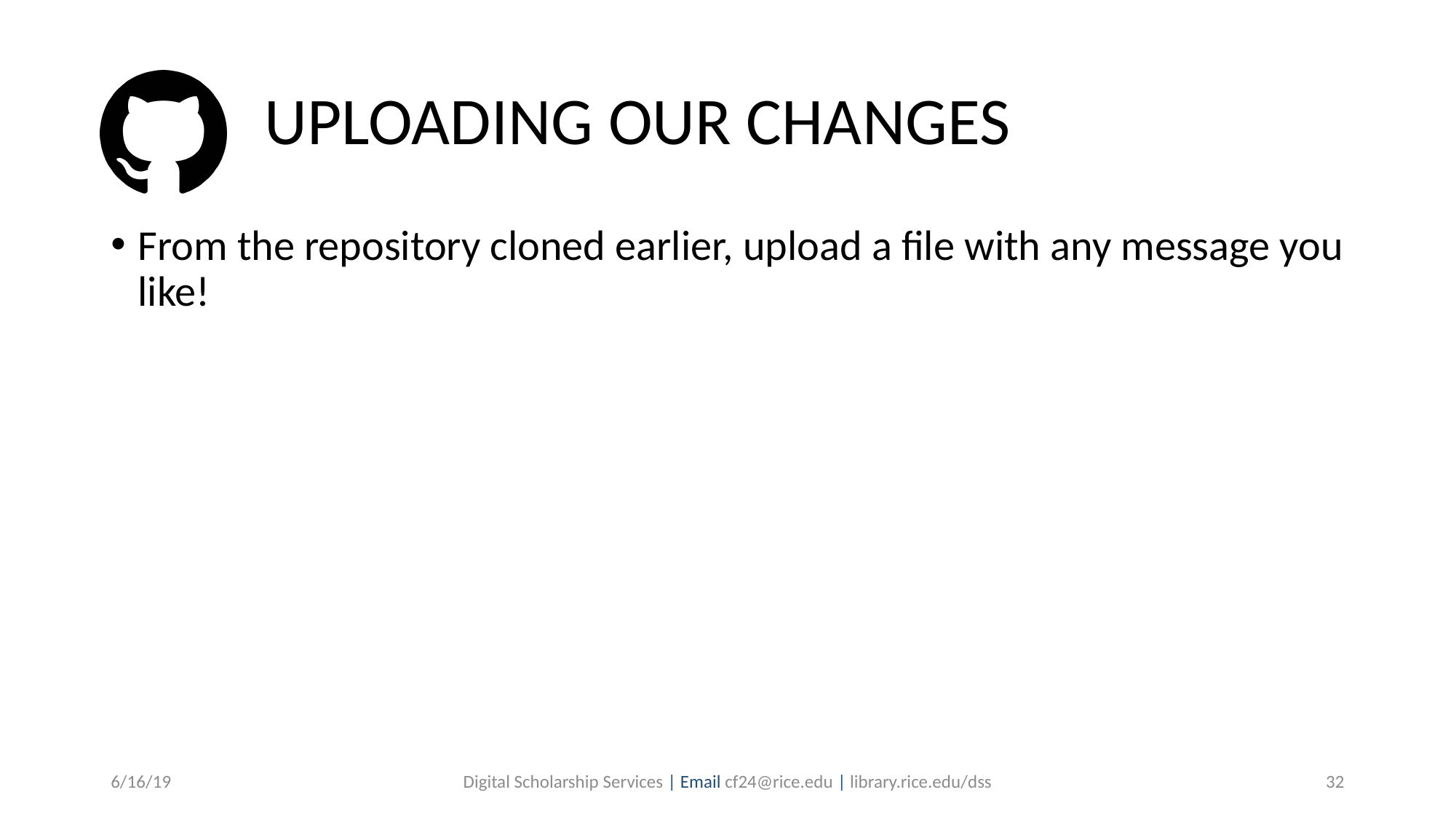

UPLOADING OUR CHANGES
From the repository cloned earlier, upload a file with any message you like!
6/16/19
Digital Scholarship Services | Email cf24@rice.edu | library.rice.edu/dss
32